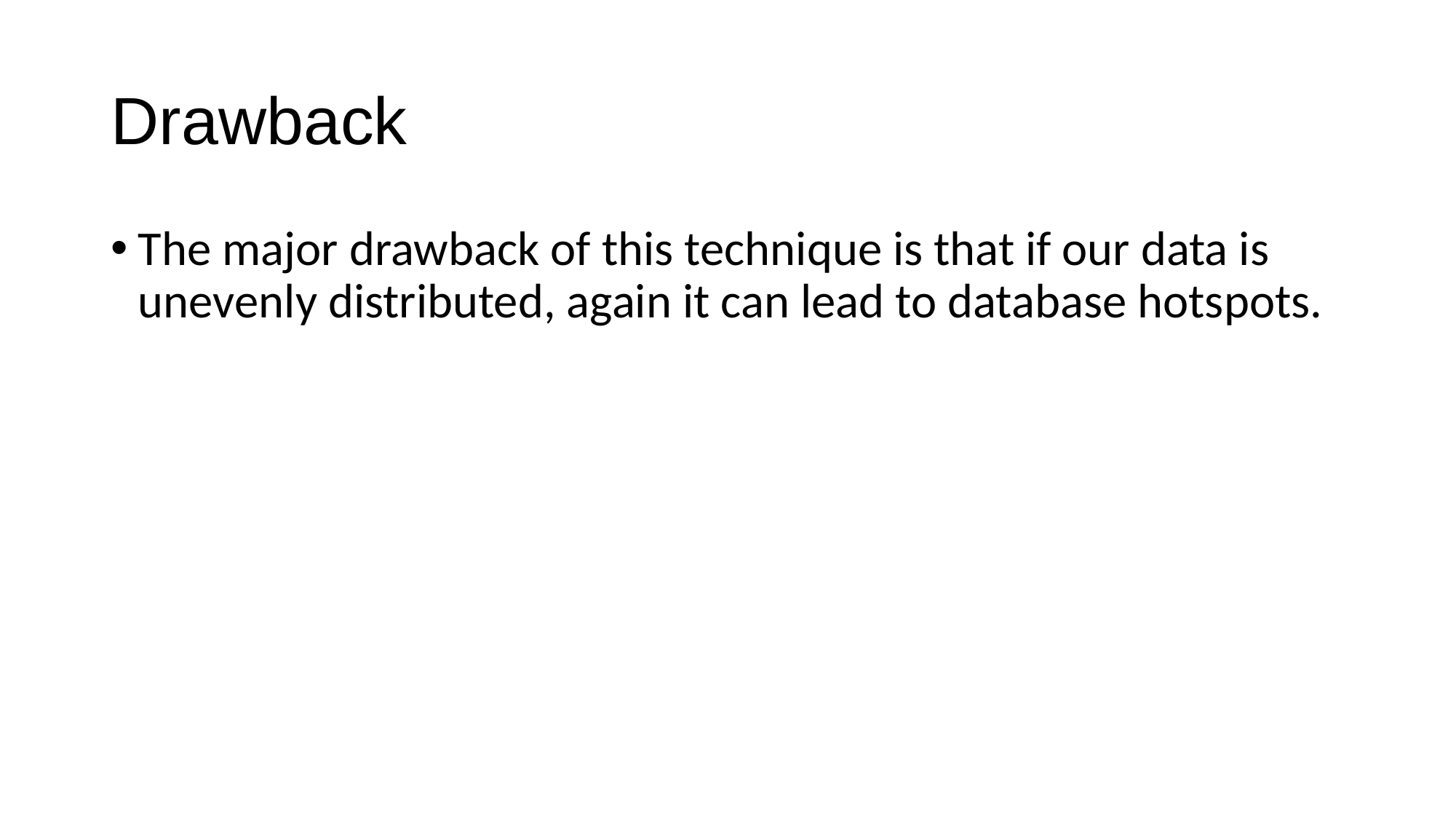

# Drawback
The major drawback of this technique is that if our data is unevenly distributed, again it can lead to database hotspots.